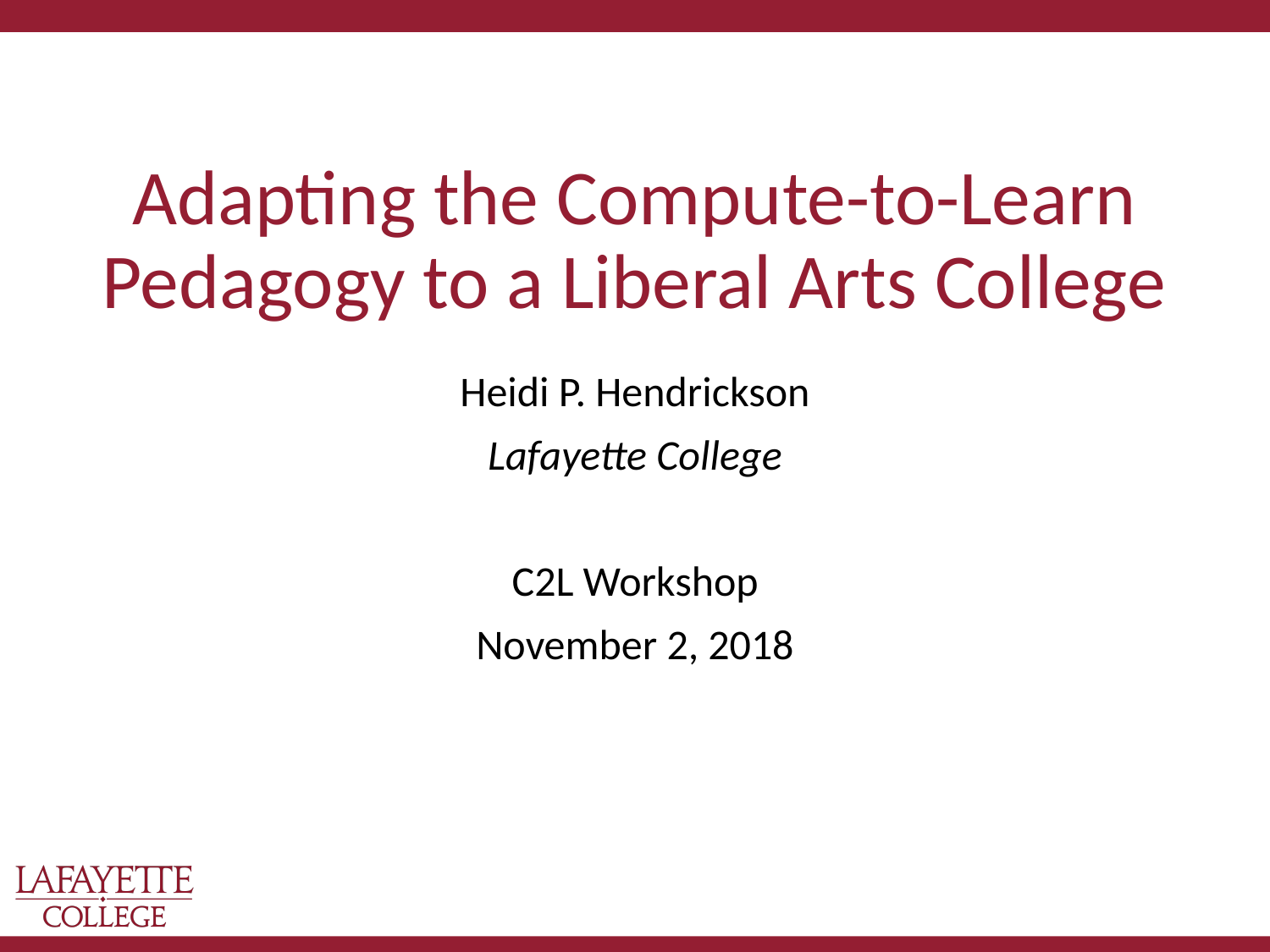

# Adapting the Compute-to-Learn Pedagogy to a Liberal Arts College
Heidi P. Hendrickson
Lafayette College

C2L Workshop
November 2, 2018